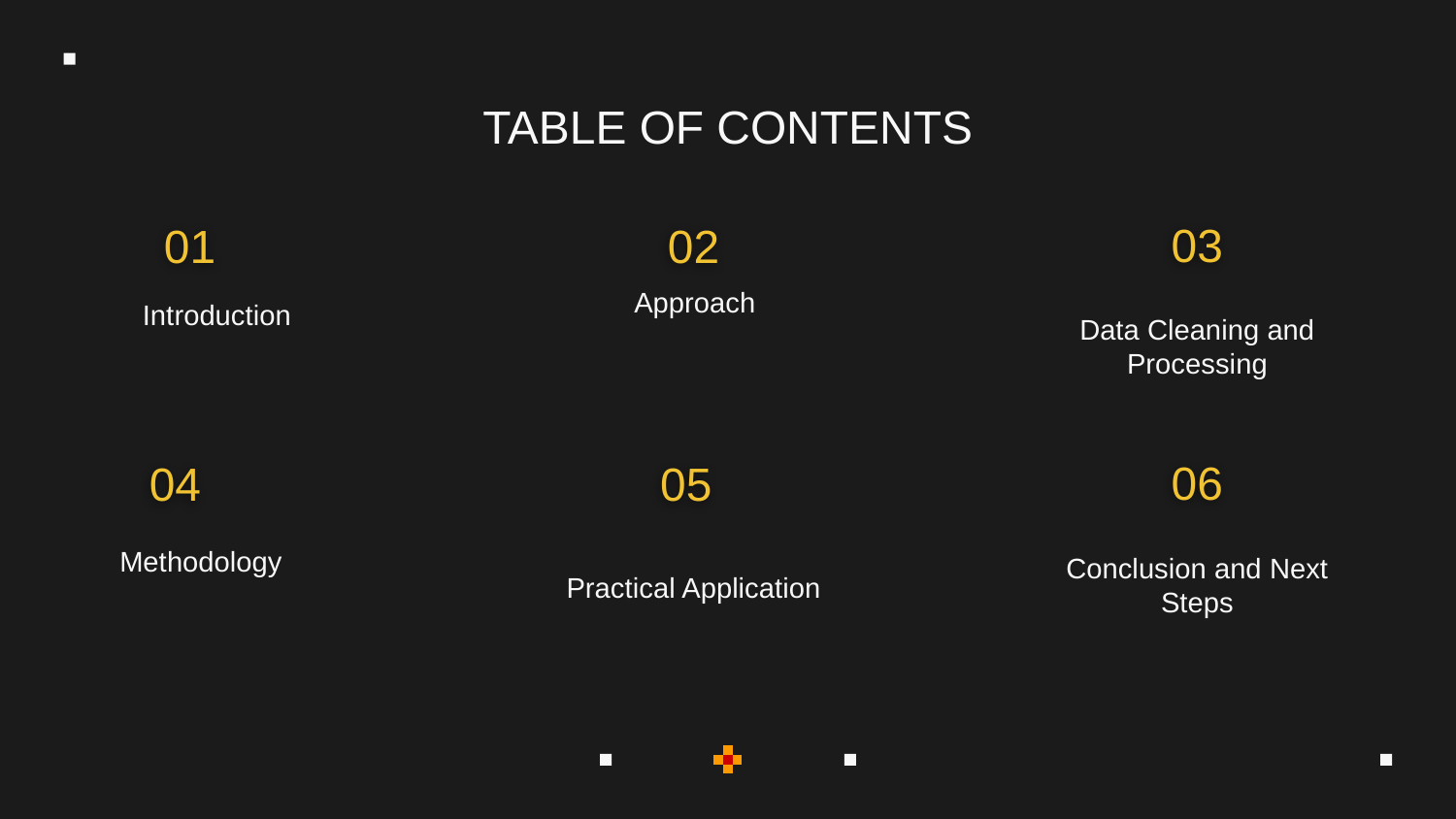

# TABLE OF CONTENTS
03
01
02
Introduction
Data Cleaning and Processing
Approach
06
04
05
Conclusion and Next Steps
Methodology
Practical Application